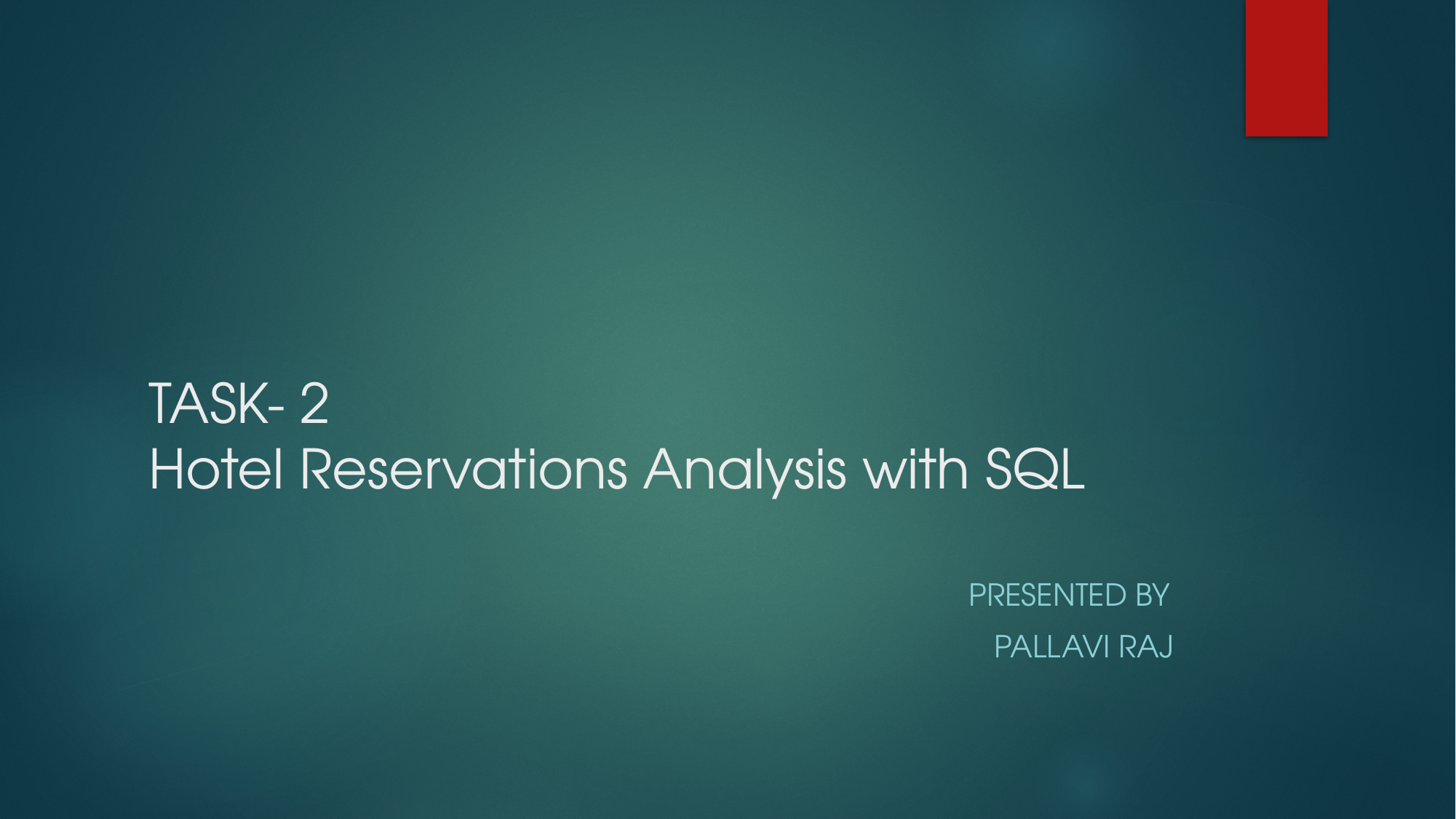

# TASK- 2 Hotel Reservations Analysis with SQL
                                                                                                  Presented by
                                                                                                     Pallavi Raj